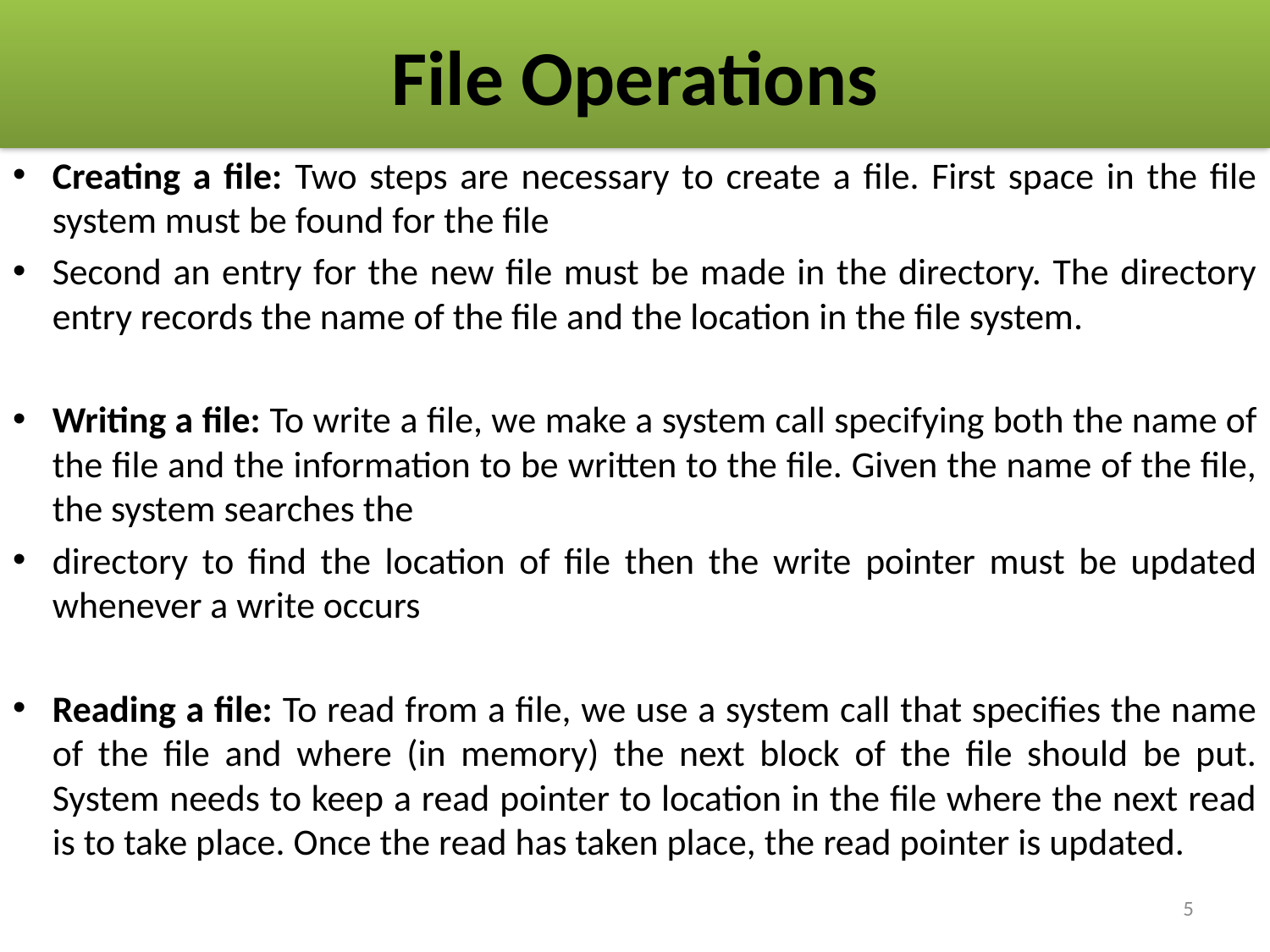

# File Operations
Creating a file: Two steps are necessary to create a file. First space in the file system must be found for the file
Second an entry for the new file must be made in the directory. The directory entry records the name of the file and the location in the file system.

Writing a file: To write a file, we make a system call specifying both the name of the file and the information to be written to the file. Given the name of the file, the system searches the
directory to find the location of file then the write pointer must be updated whenever a write occurs

Reading a file: To read from a file, we use a system call that specifies the name of the file and where (in memory) the next block of the file should be put. System needs to keep a read pointer to location in the file where the next read is to take place. Once the read has taken place, the read pointer is updated.
5